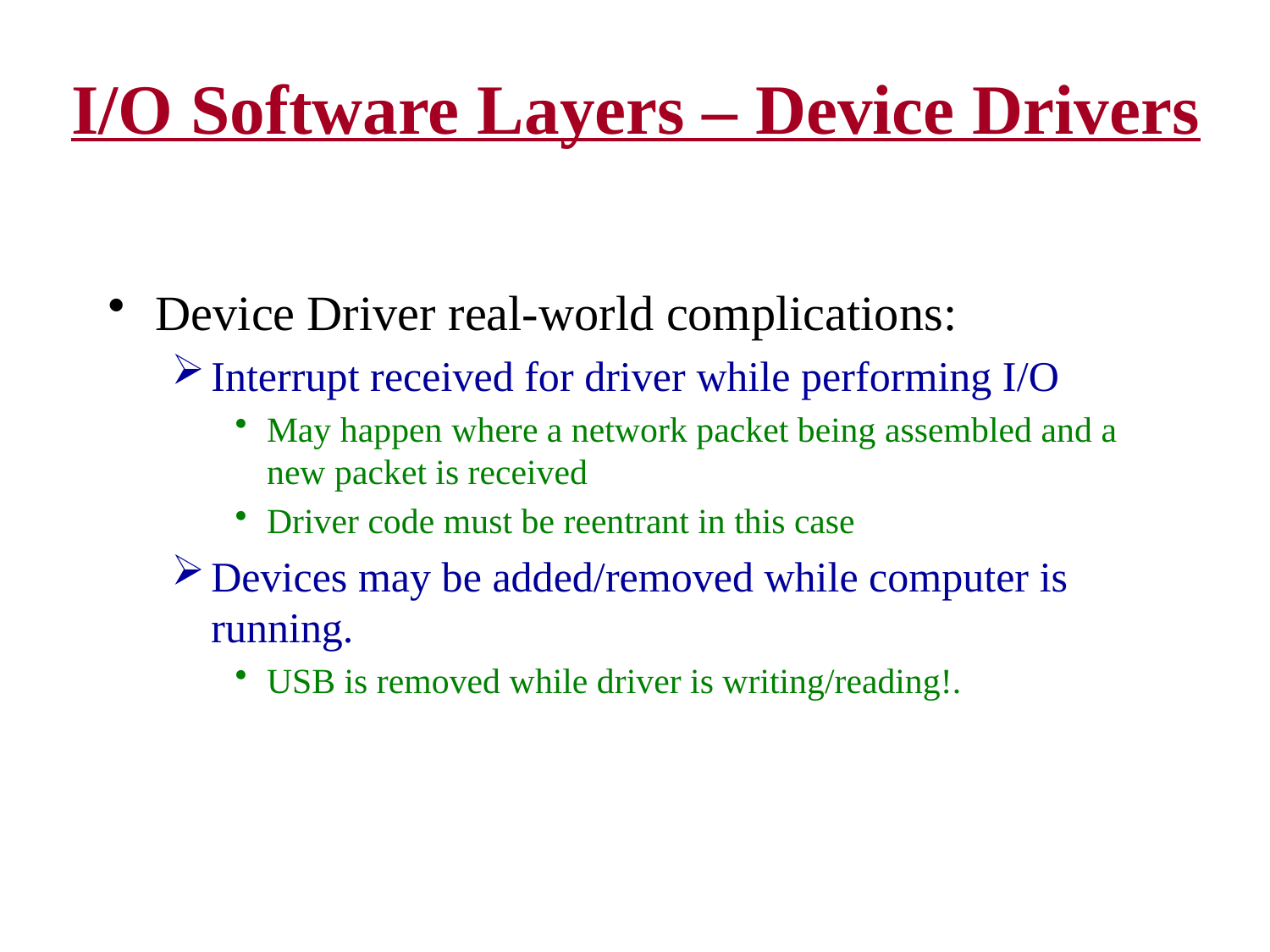

I/O Software Layers – Device Drivers
Device Driver real-world complications:
Interrupt received for driver while performing I/O
May happen where a network packet being assembled and a new packet is received
Driver code must be reentrant in this case
Devices may be added/removed while computer is running.
USB is removed while driver is writing/reading!.